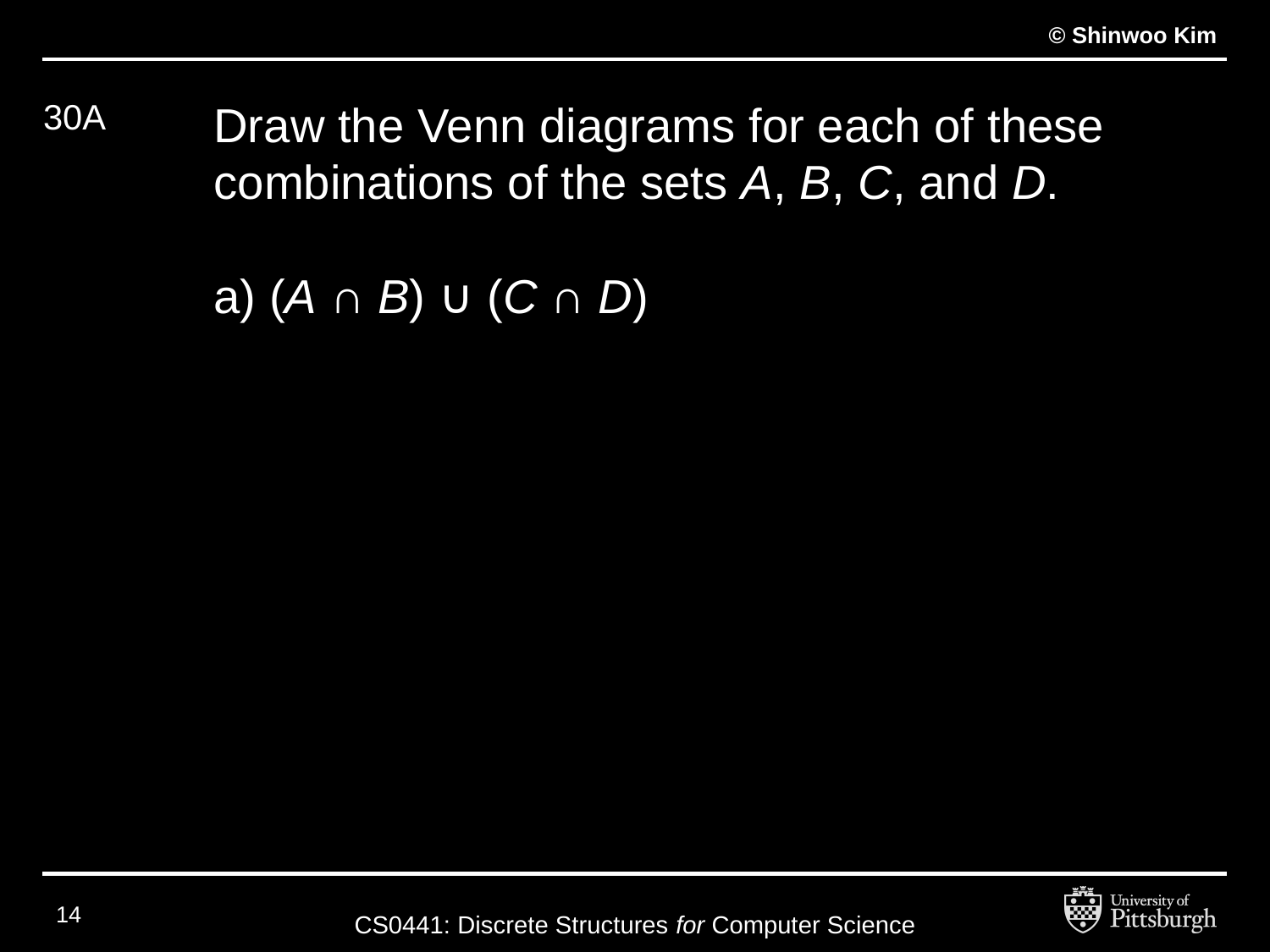

# 30A
Draw the Venn diagrams for each of these combinations of the sets A, B, C, and D.

a) (A ∩ B) ∪ (C ∩ D)

14